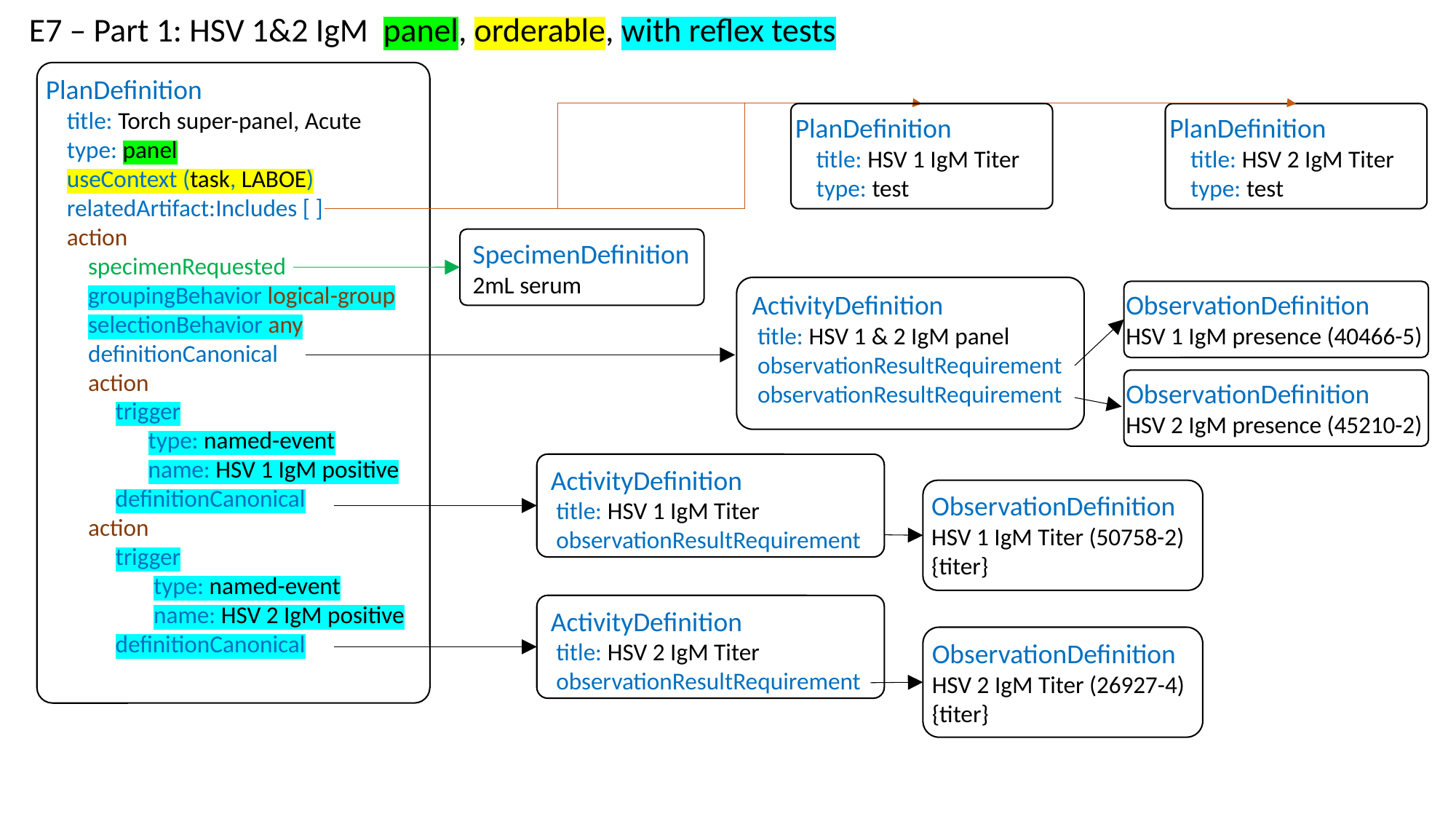

E7 – Part 1: HSV 1&2 IgM  panel, orderable, with reflex tests
PlanDefinition
title: Torch super-panel, Acute
type: panel
useContext (task, LABOE)
relatedArtifact:Includes [ ]
action
specimenRequested
groupingBehavior logical-group
selectionBehavior any
definitionCanonical
action
     trigger
           type: named-event
           name: HSV 1 IgM positive
     definitionCanonical
action
     trigger
            type: named-event
            name: HSV 2 IgM positive
     definitionCanonical

PlanDefinition
title: HSV 1 IgM Titer
type: test
PlanDefinition
title: HSV 2 IgM Titer
type: test

SpecimenDefinition2mL serum
ActivityDefinition
 title: HSV 1 & 2 IgM panel
 observationResultRequirement
 observationResultRequirement
ObservationDefinition
HSV 1 IgM presence (40466-5)
ObservationDefinition
HSV 2 IgM presence (45210-2)
ActivityDefinition
 title: HSV 1 IgM Titer
 observationResultRequirement
ObservationDefinition
HSV 1 IgM Titer (50758-2)
{titer}
ActivityDefinition
 title: HSV 2 IgM Titer
 observationResultRequirement
ObservationDefinition
HSV 2 IgM Titer (26927-4)
{titer}